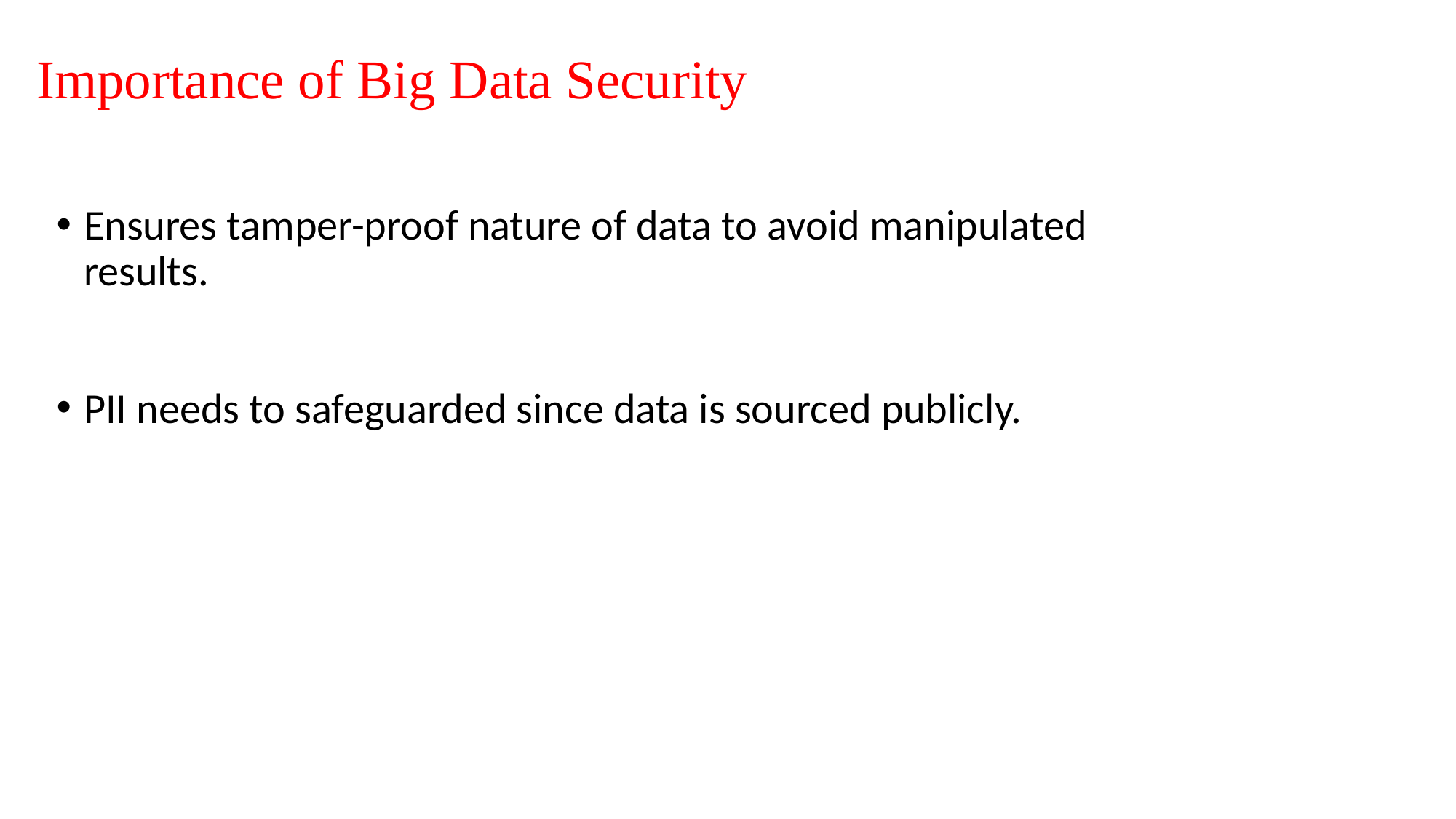

# Importance of Big Data Security
Ensures tamper-proof nature of data to avoid manipulated results.

PII needs to safeguarded since data is sourced publicly.